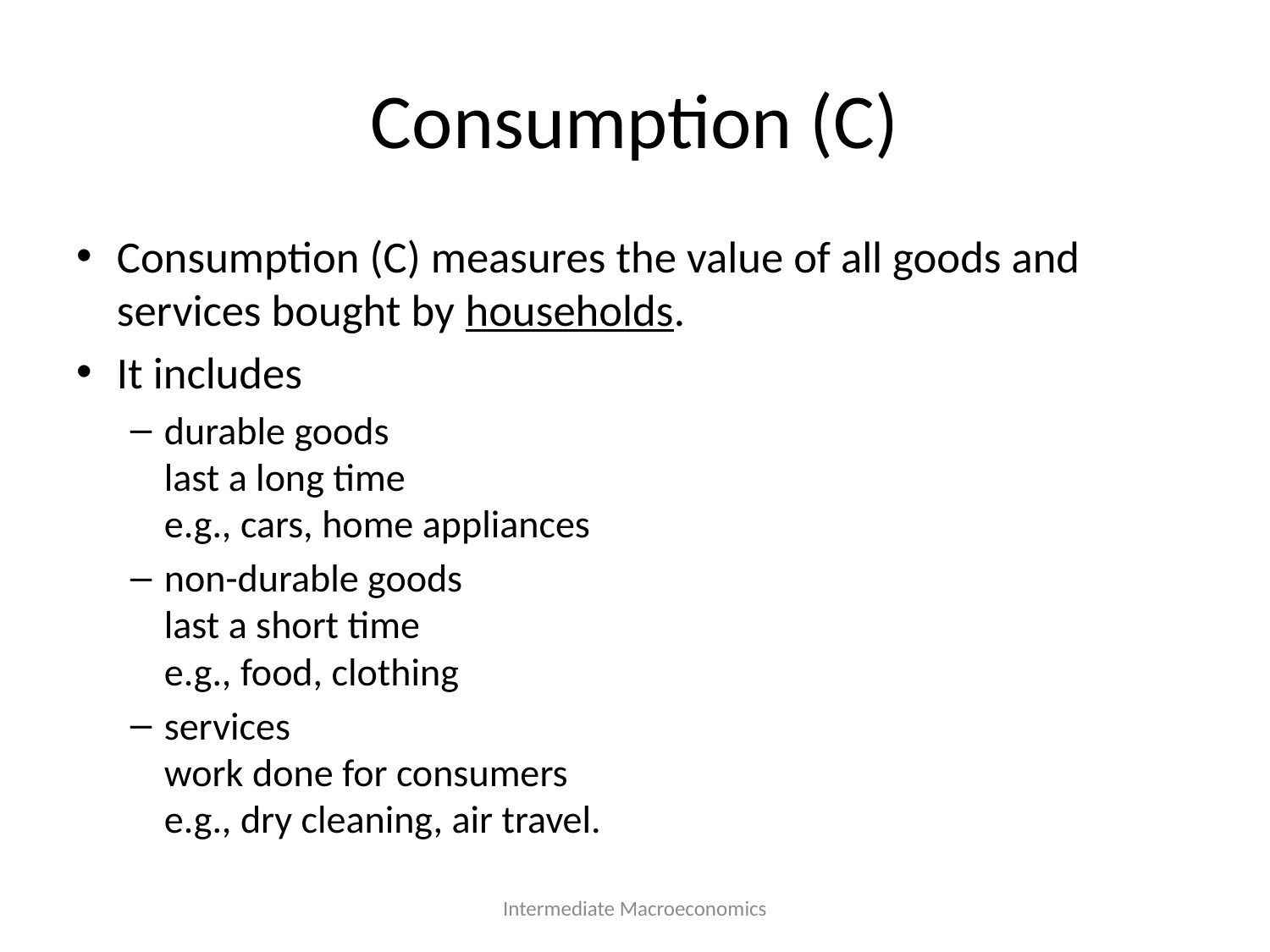

# Consumption (C)
Consumption (C) measures the value of all goods and services bought by households.
It includes
durable goods
last a long time
e.g., cars, home appliances
non-durable goods
last a short time
e.g., food, clothing
services
work done for consumers
e.g., dry cleaning, air travel.
Intermediate Macroeconomics